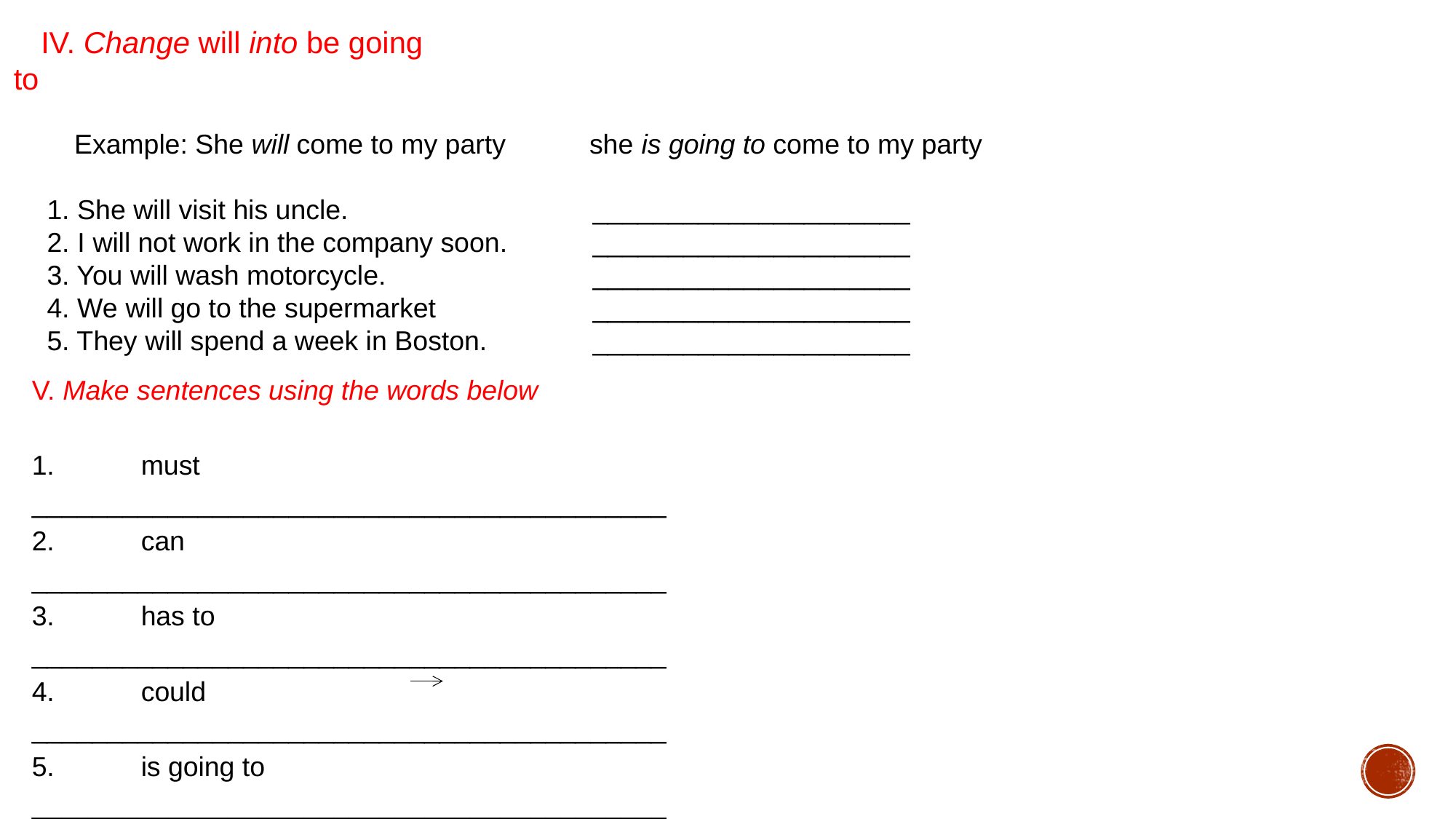

IV. Change will into be going to

Example: She will come to my party           she is going to come to my party

1. She will visit his uncle. 			_____________________
2. I will not work in the company soon.	_____________________
3. You will wash motorcycle.		_____________________
4. We will go to the supermarket		_____________________
5. They will spend a week in Boston.	_____________________
V. Make sentences using the words below

1.	must
__________________________________________
2.	can
__________________________________________
3.	has to
__________________________________________
4.	could
__________________________________________
5.	is going to
__________________________________________